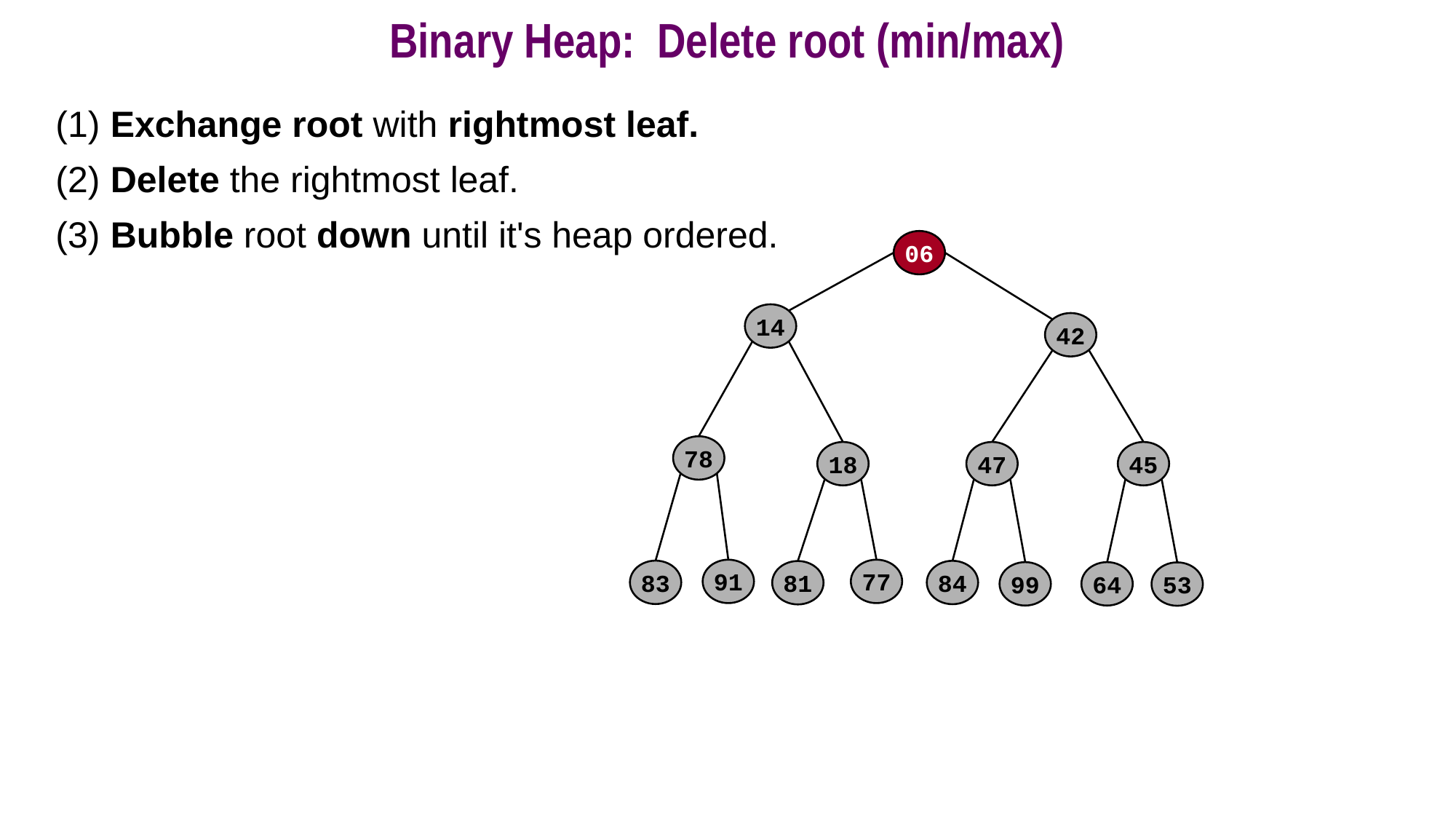

# Binary Heap:  Delete root (min/max)
(1) Exchange root with rightmost leaf.
(2) Delete the rightmost leaf.
(3) Bubble root down until it's heap ordered.
06
14
42
78
18
47
45
91
77
83
84
81
99
64
53